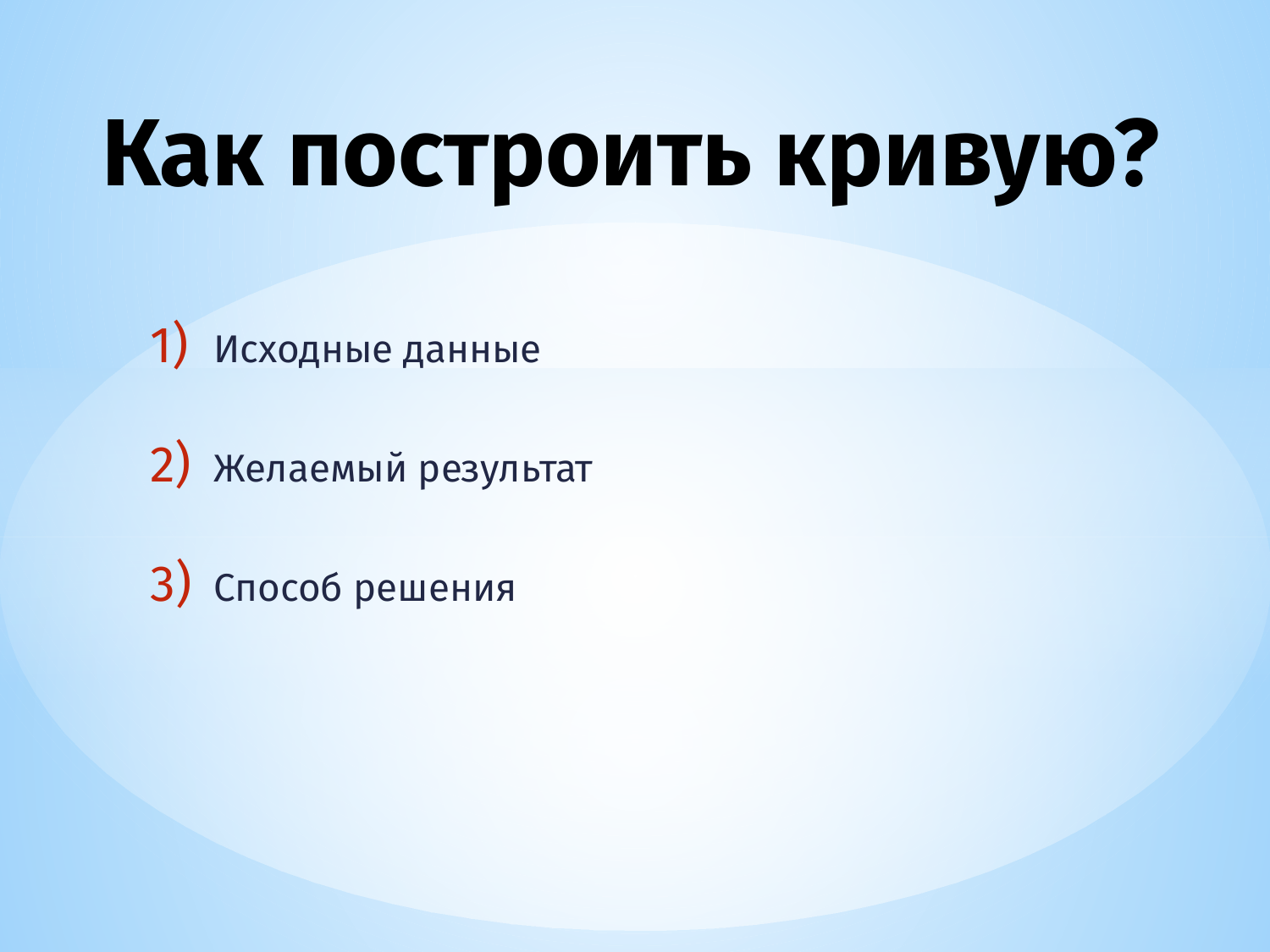

# Как построить кривую?
Исходные данные

Желаемый результат

Способ решения